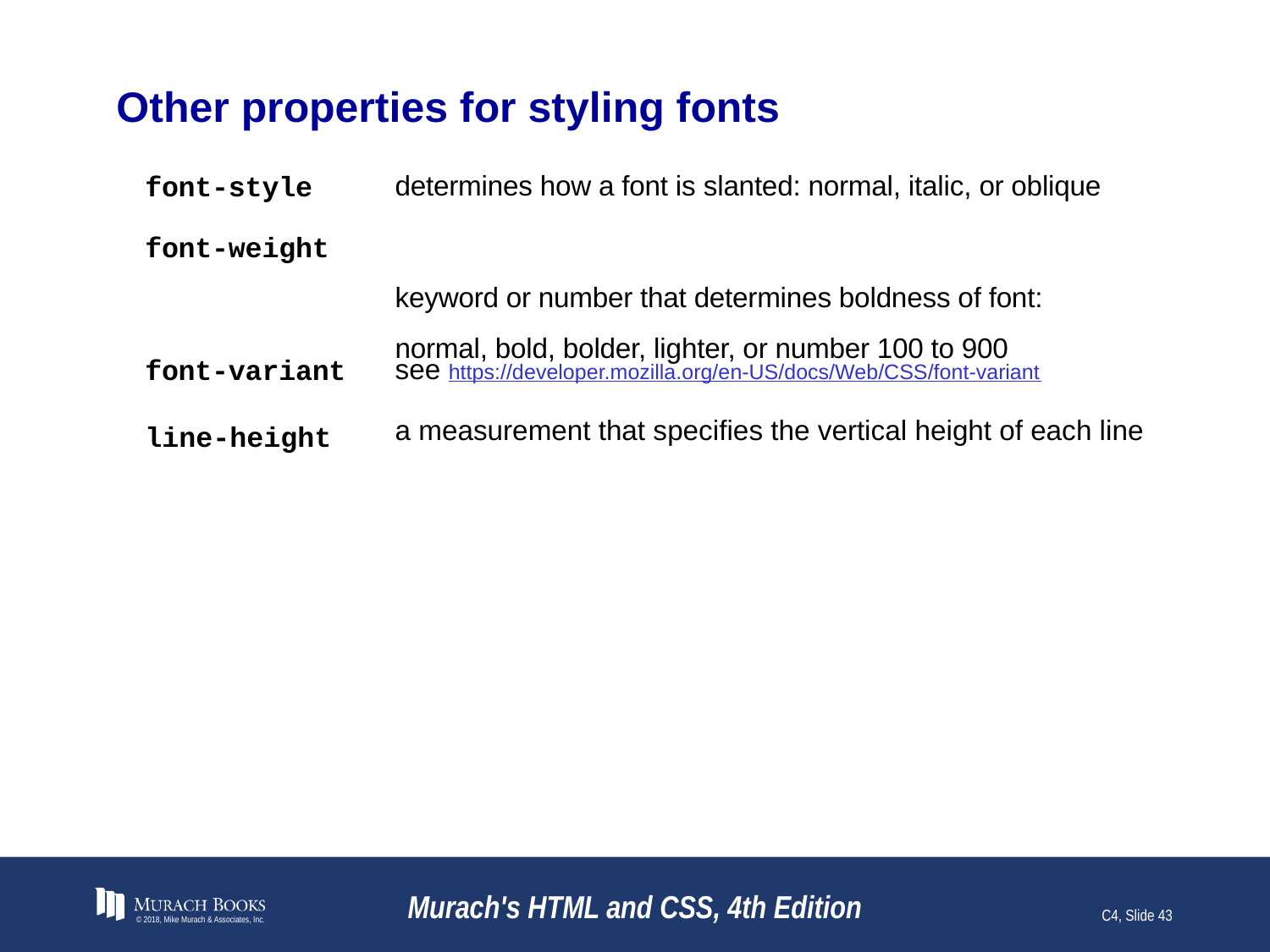

# Other properties for styling fonts
determines how a font is slanted: normal, italic, or oblique
keyword or number that determines boldness of font: normal, bold, bolder, lighter, or number 100 to 900
font-style
font-weight

font-variant
line-height
see https://developer.mozilla.org/en-US/docs/Web/CSS/font-variant
a measurement that specifies the vertical height of each line
© 2018, Mike Murach & Associates, Inc.
Murach's HTML and CSS, 4th Edition

C4, Slide 43